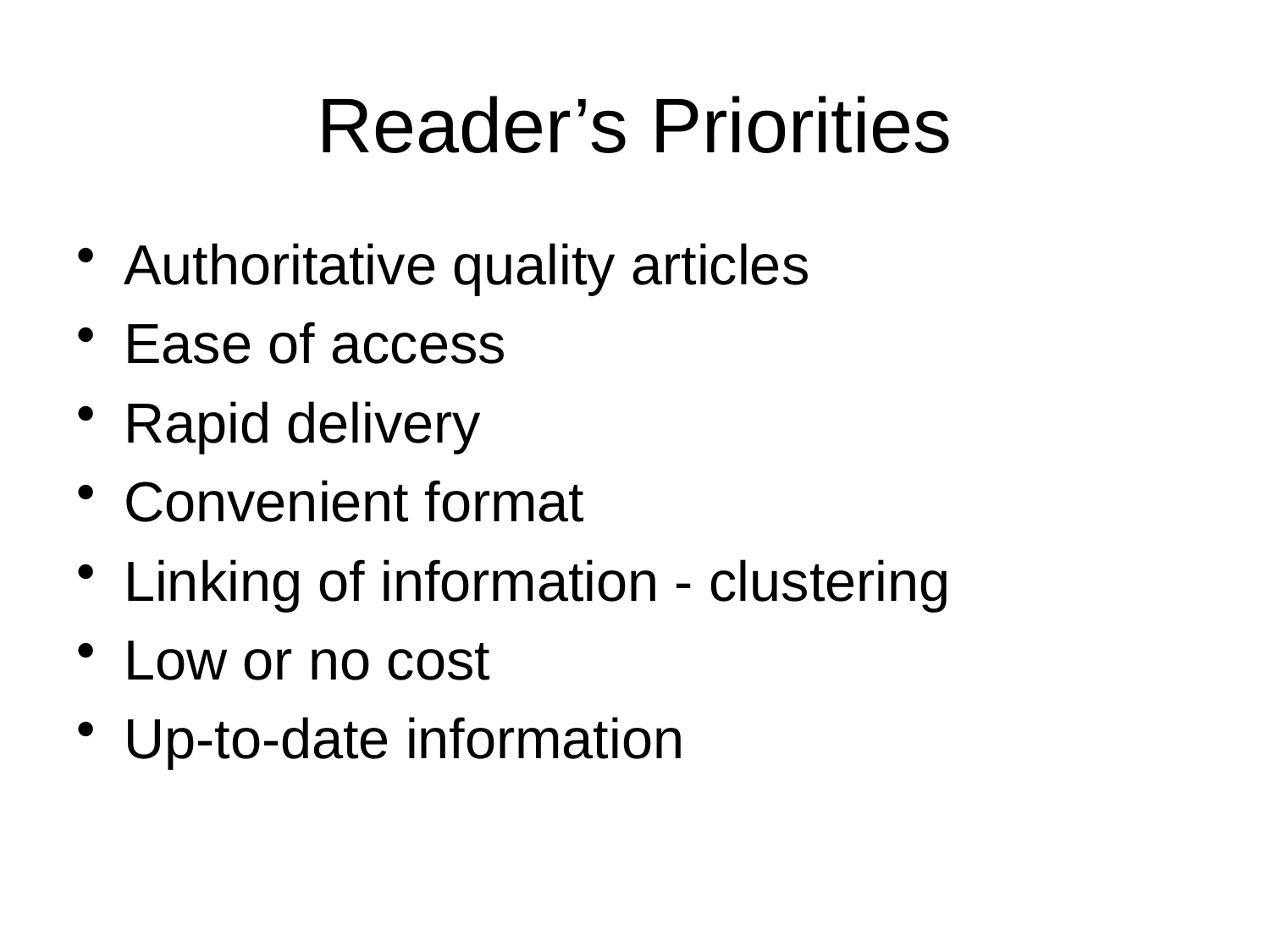

# Reader’s Priorities
Authoritative quality articles
Ease of access
Rapid delivery
Convenient format
Linking of information - clustering
Low or no cost
Up-to-date information